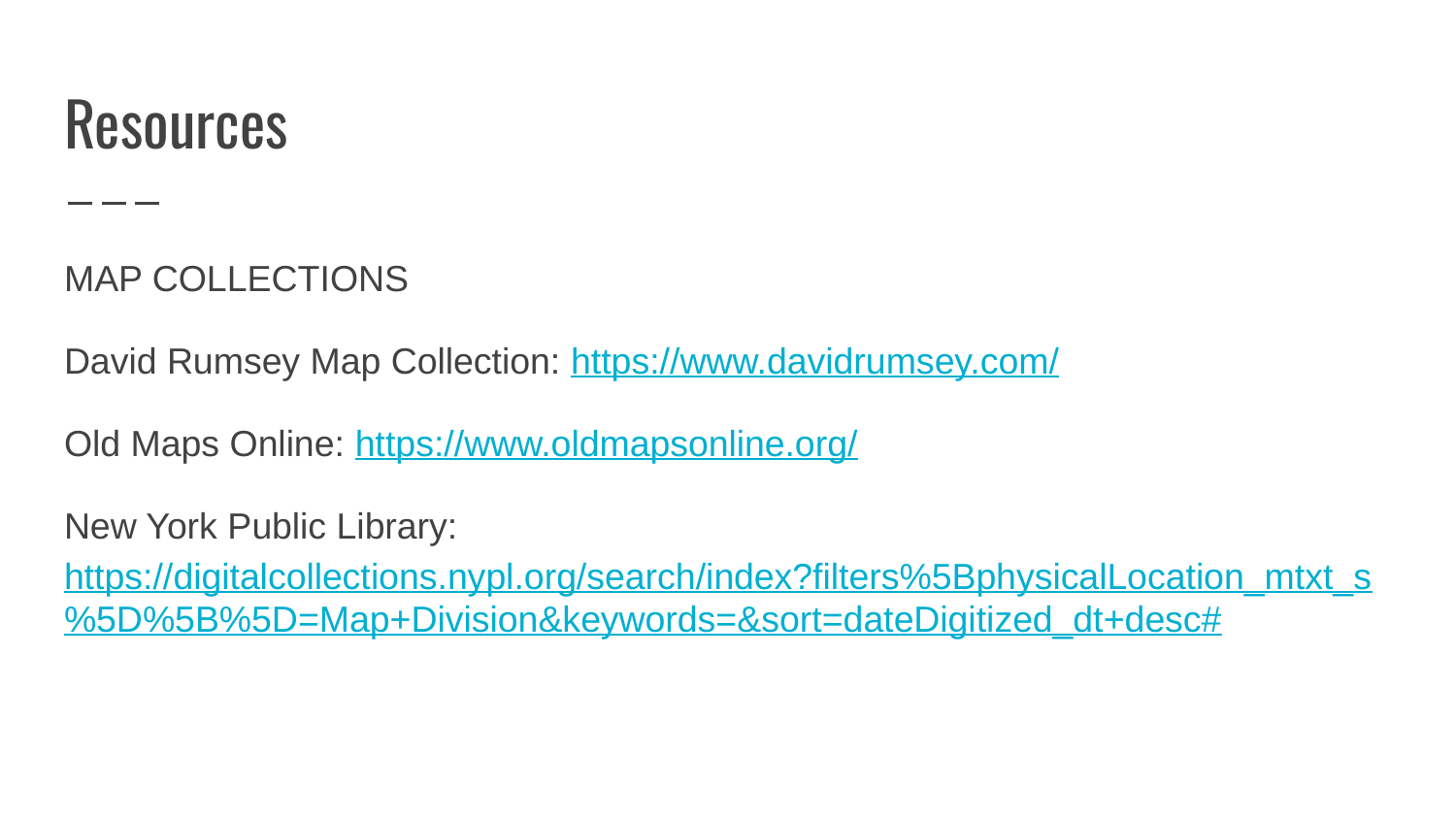

# Resources
MAP COLLECTIONS
David Rumsey Map Collection: https://www.davidrumsey.com/
Old Maps Online: https://www.oldmapsonline.org/
New York Public Library: https://digitalcollections.nypl.org/search/index?filters%5BphysicalLocation_mtxt_s%5D%5B%5D=Map+Division&keywords=&sort=dateDigitized_dt+desc#